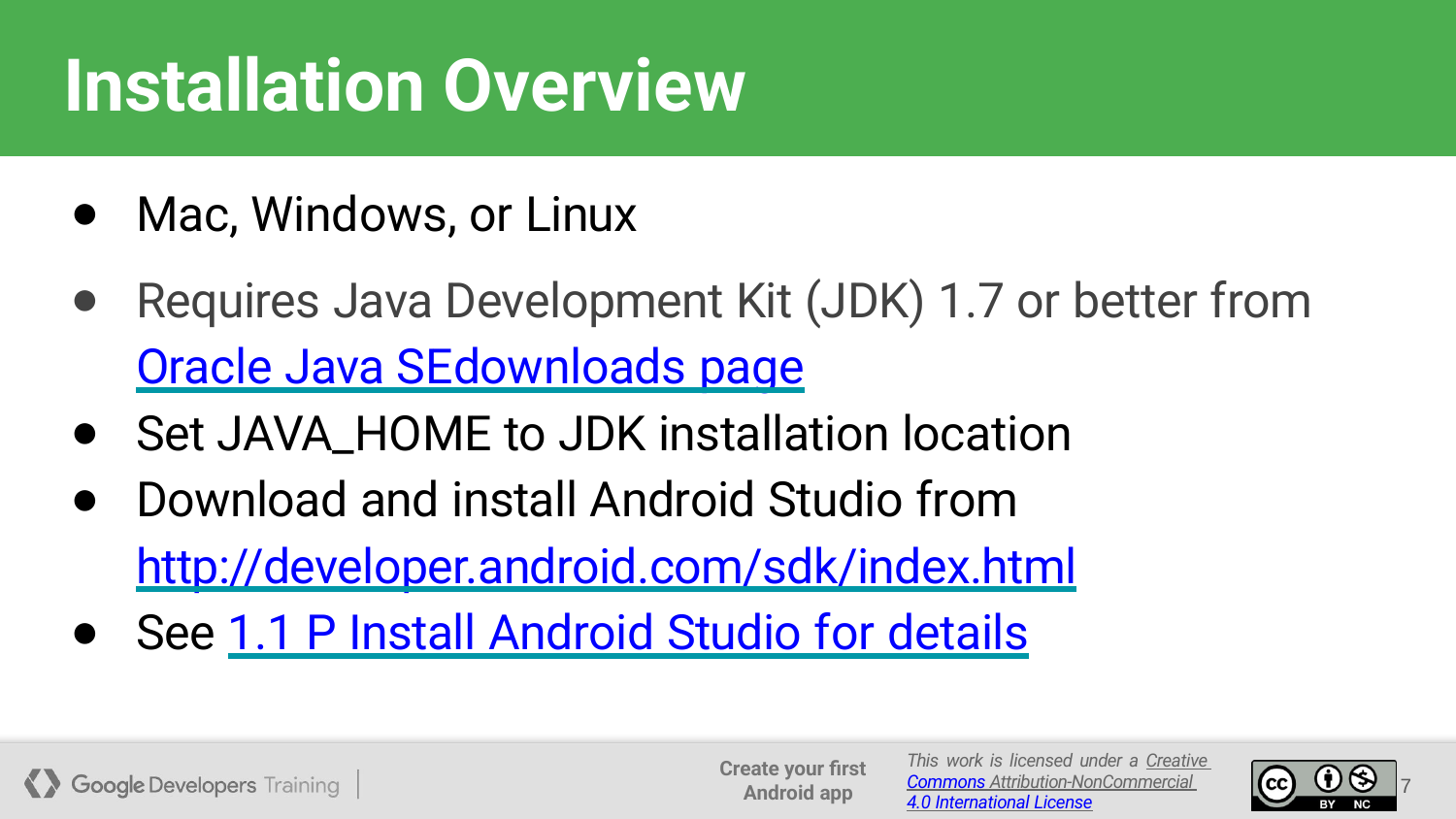

# Installation Overview
Mac, Windows, or Linux
Requires Java Development Kit (JDK) 1.7 or better from  Oracle Java SE	downloads page
Set JAVA_HOME to JDK installation location
Download and install Android Studio from  http://developer.android.com/sdk/index.html
See 1.1 P Install Android Studio for details
This work is licensed under a Creative  Commons Attribution-NonCommercial  4.0 International License
Create your ﬁrst  Android app
7